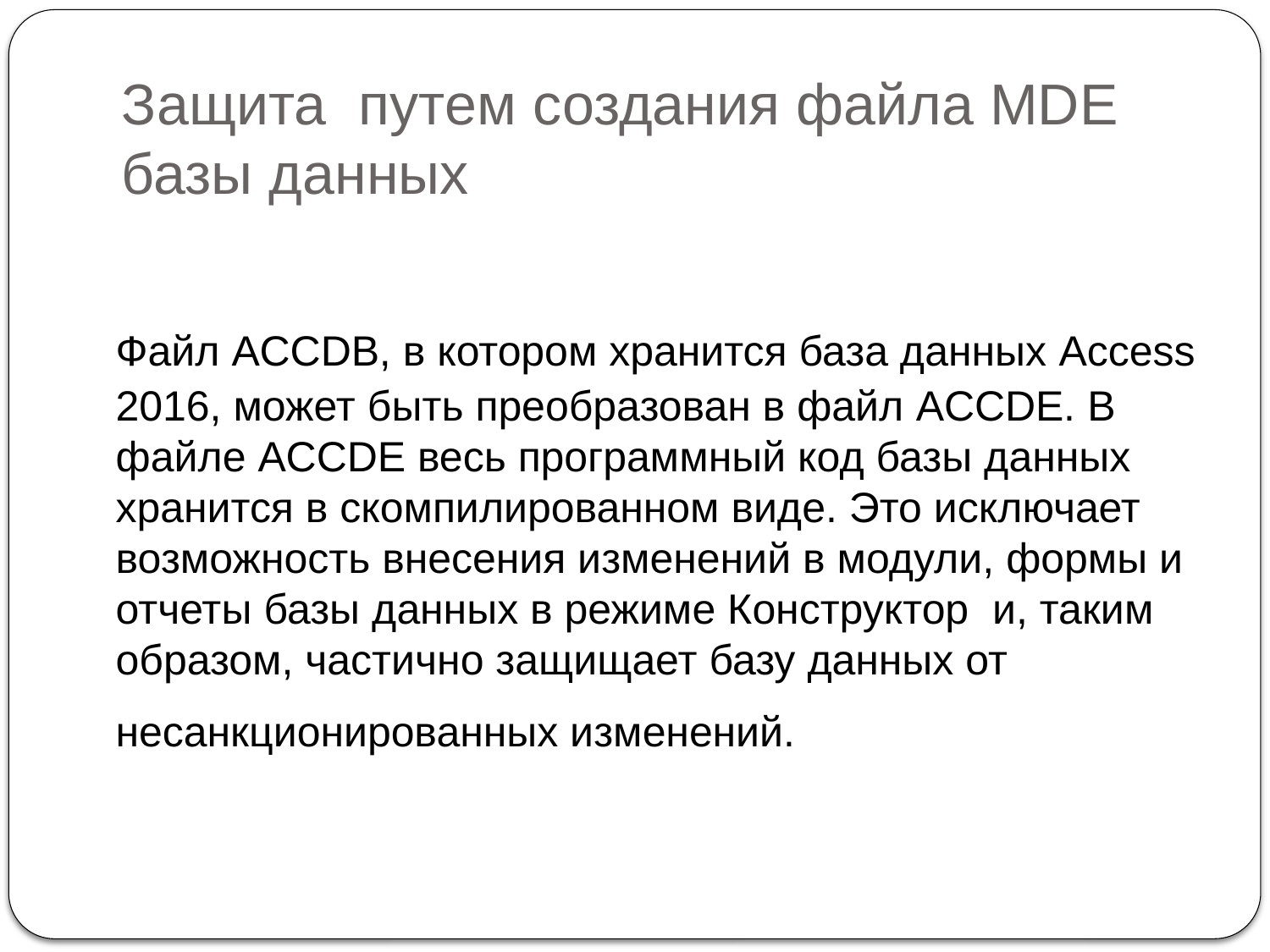

# Защита  путем создания файла MDE базы данных
	Файл ACCDB, в котором хранится база данных Access 2016, может быть преобразован в файл ACCDE. В файле ACCDE весь программный код базы данных хранится в скомпилированном виде. Это исключает возможность внесения изменений в модули, формы и отчеты базы данных в режиме Конструктор  и, таким образом, частично защищает базу данных от несанкционированных изменений.